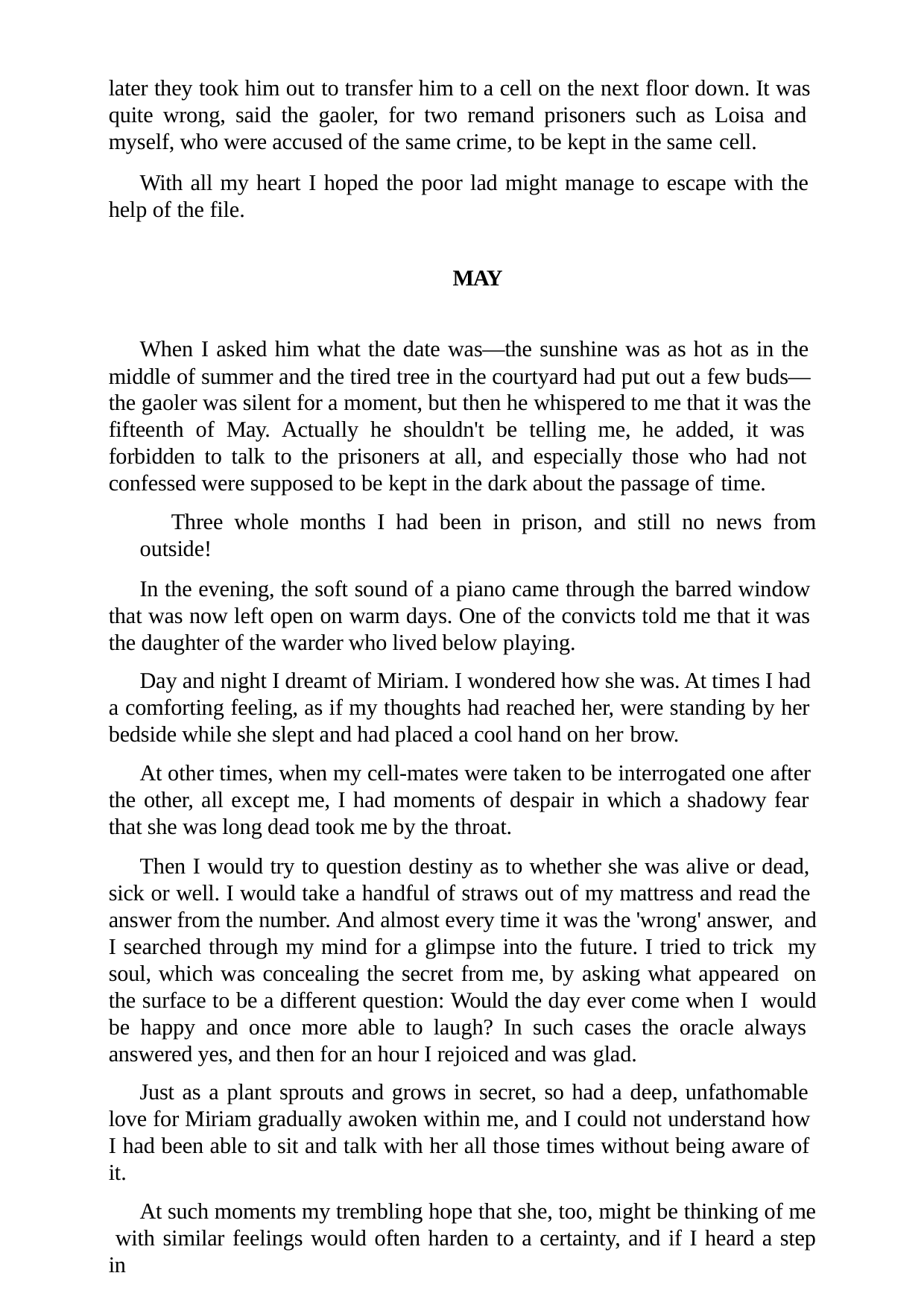

later they took him out to transfer him to a cell on the next floor down. It was  quite wrong, said the gaoler, for two remand prisoners such as Loisa and  myself, who were accused of the same crime, to be kept in the same cell.
With all my heart I hoped the poor lad might manage to escape with the  help of the file.

MAY

When I asked him what the date was—the sunshine was as hot as in the  middle of summer and the tired tree in the courtyard had put out a few buds—  the gaoler was silent for a moment, but then he whispered to me that it was the  fifteenth of May. Actually he shouldn't be telling me, he added, it was  forbidden to talk to the prisoners at all, and especially those who had not  confessed were supposed to be kept in the dark about the passage of time.
Three whole months I had been in prison, and still no news from outside!
In the evening, the soft sound of a piano came through the barred window  that was now left open on warm days. One of the convicts told me that it was  the daughter of the warder who lived below playing.
Day and night I dreamt of Miriam. I wondered how she was. At times I had  a comforting feeling, as if my thoughts had reached her, were standing by her  bedside while she slept and had placed a cool hand on her brow.
At other times, when my cell-mates were taken to be interrogated one after  the other, all except me, I had moments of despair in which a shadowy fear  that she was long dead took me by the throat.
Then I would try to question destiny as to whether she was alive or dead,  sick or well. I would take a handful of straws out of my mattress and read the  answer from the number. And almost every time it was the 'wrong' answer,  and I searched through my mind for a glimpse into the future. I tried to trick  my soul, which was concealing the secret from me, by asking what appeared  on the surface to be a different question: Would the day ever come when I  would be happy and once more able to laugh? In such cases the oracle always  answered yes, and then for an hour I rejoiced and was glad.
Just as a plant sprouts and grows in secret, so had a deep, unfathomable  love for Miriam gradually awoken within me, and I could not understand how  I had been able to sit and talk with her all those times without being aware of  it.
At such moments my trembling hope that she, too, might be thinking of me  with similar feelings would often harden to a certainty, and if I heard a step in